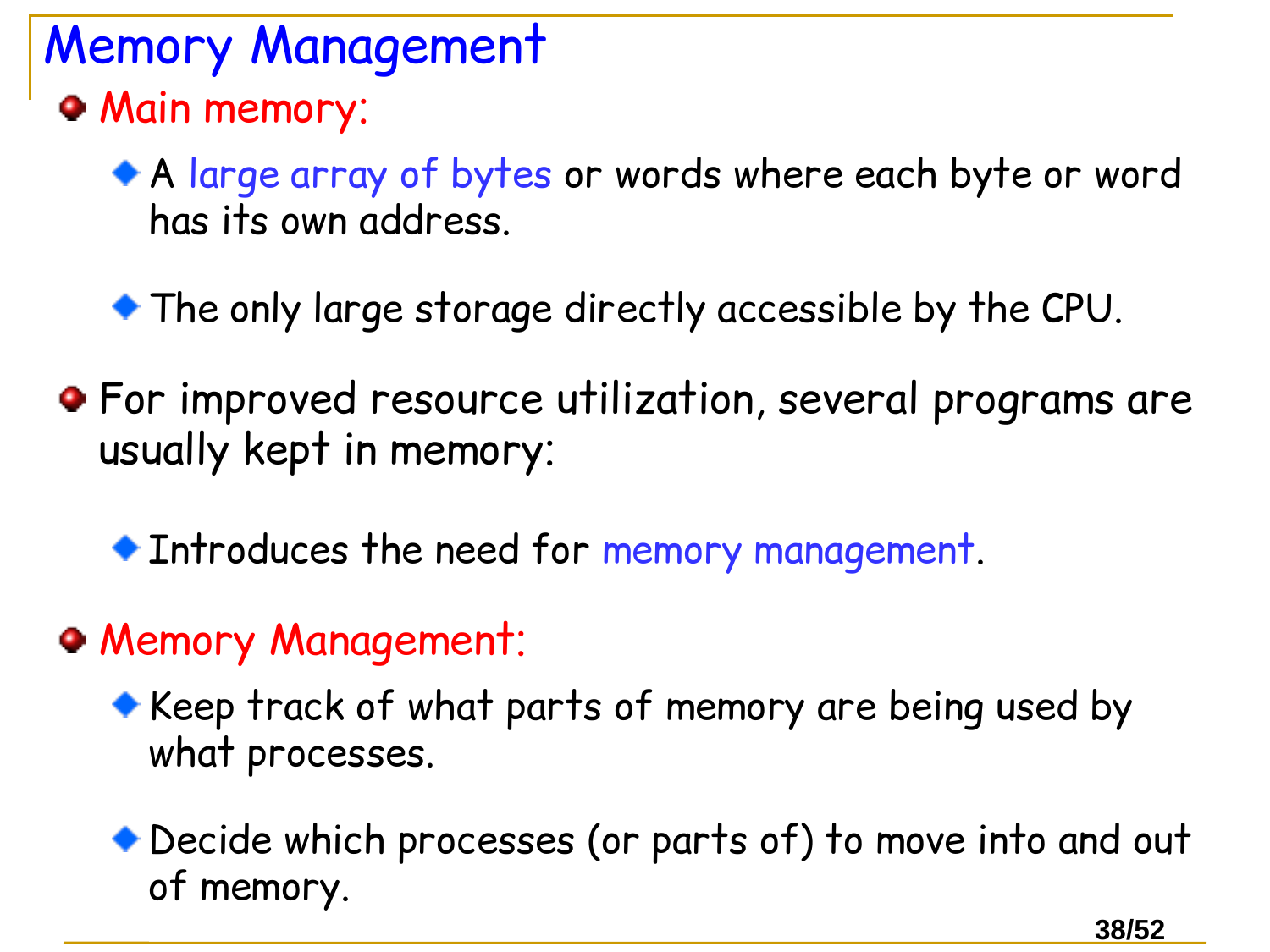

# Memory Management
Main memory:

A large array of bytes or words where each byte or word has its own address.

The only large storage directly accessible by the CPU.

For improved resource utilization, several programs are usually kept in memory:

Introduces the need for memory management.

Memory Management:

Keep track of what parts of memory are being used by what processes.

Decide which processes (or parts of) to move into and out of memory.

Allocate and deallocate memory as needed.